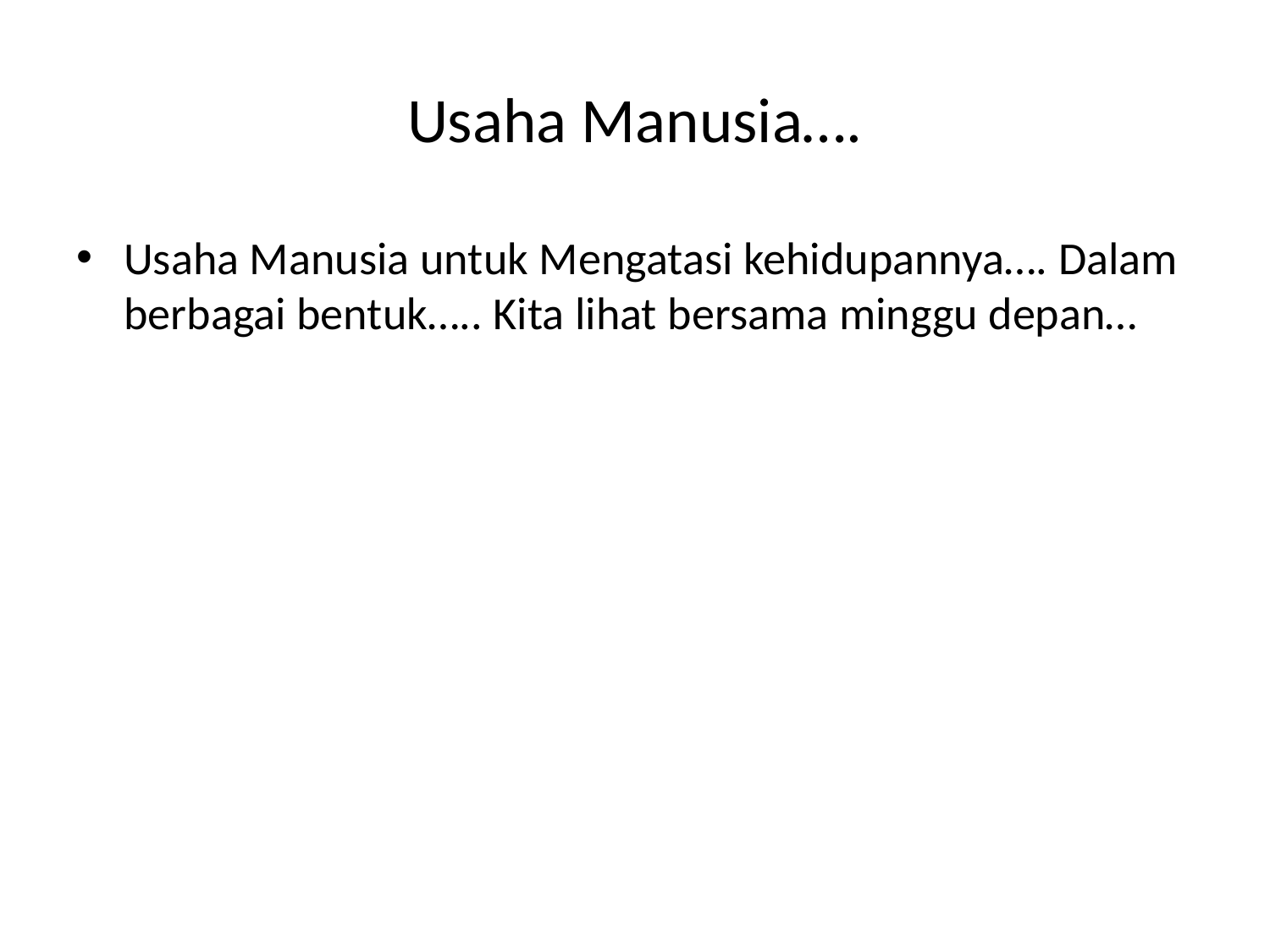

# Usaha Manusia….
Usaha Manusia untuk Mengatasi kehidupannya…. Dalam berbagai bentuk….. Kita lihat bersama minggu depan…